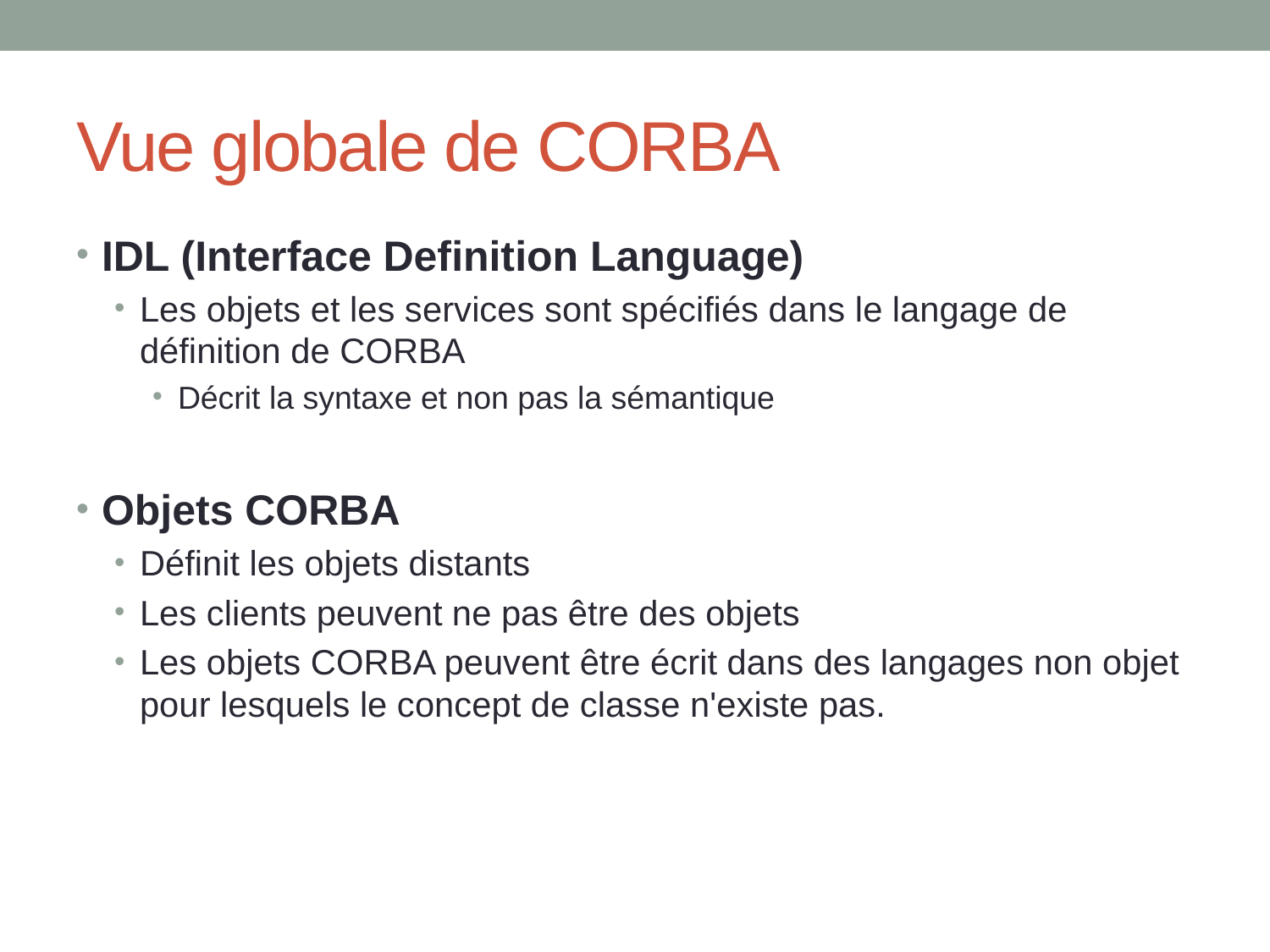

# Vue globale de CORBA
IDL (Interface Definition Language)
Les objets et les services sont spécifiés dans le langage de définition de CORBA
Décrit la syntaxe et non pas la sémantique

Objets CORBA
Définit les objets distants
Les clients peuvent ne pas être des objets
Les objets CORBA peuvent être écrit dans des langages non objet pour lesquels le concept de classe n'existe pas.